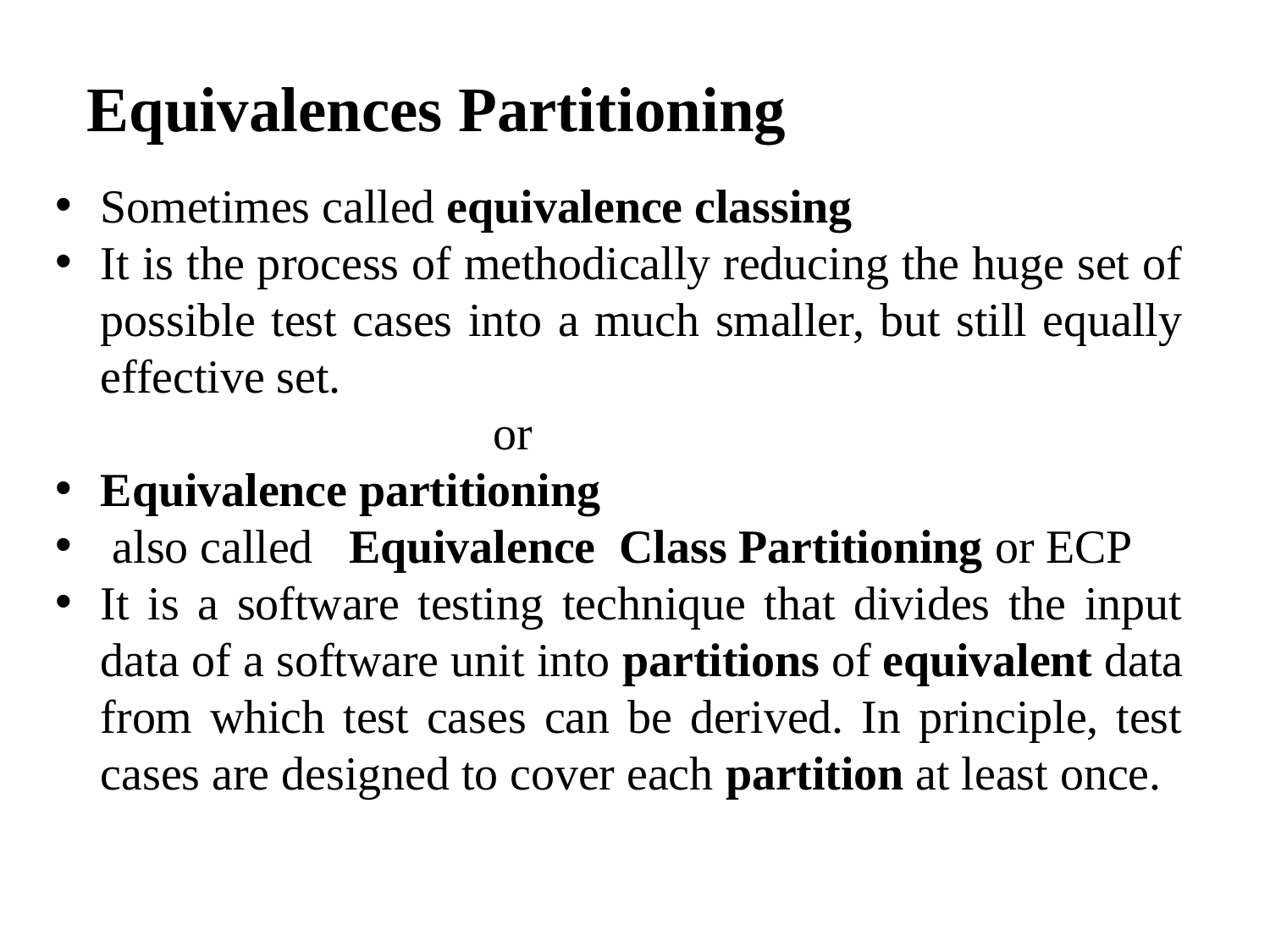

# Equivalences Partitioning
Sometimes called equivalence classing
It is the process of methodically reducing the huge set of possible test cases into a much smaller, but still equally effective set.
                                     or
Equivalence partitioning
 also called   Equivalence  Class Partitioning or ECP
It is a software testing technique that divides the input data of a software unit into partitions of equivalent data from which test cases can be derived. In principle, test cases are designed to cover each partition at least once.